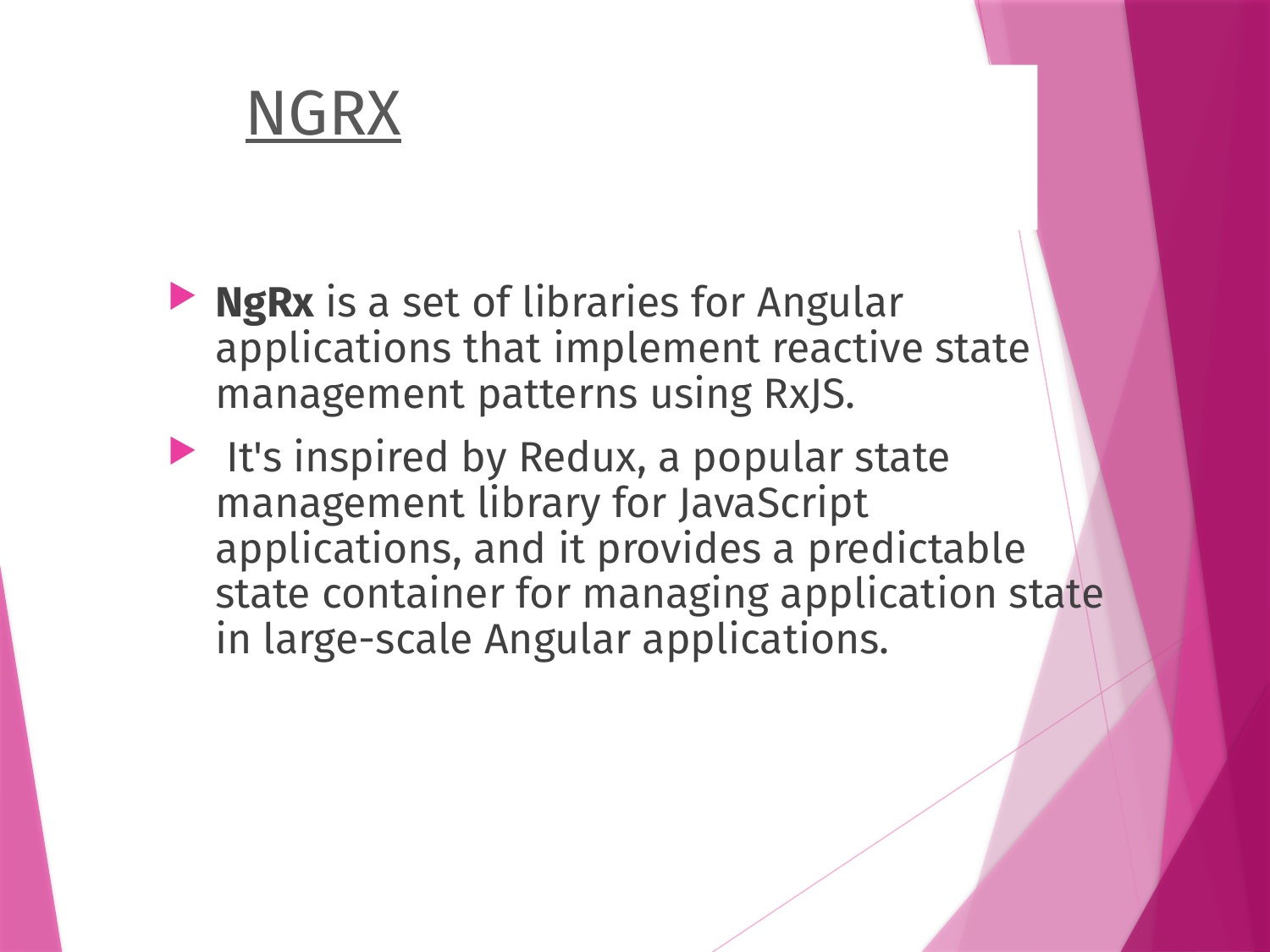

# NGRX

NgRx is a set of libraries for Angular applications that implement reactive state management patterns using RxJS.
 It's inspired by Redux, a popular state management library for JavaScript applications, and it provides a predictable state container for managing application state in large-scale Angular applications.